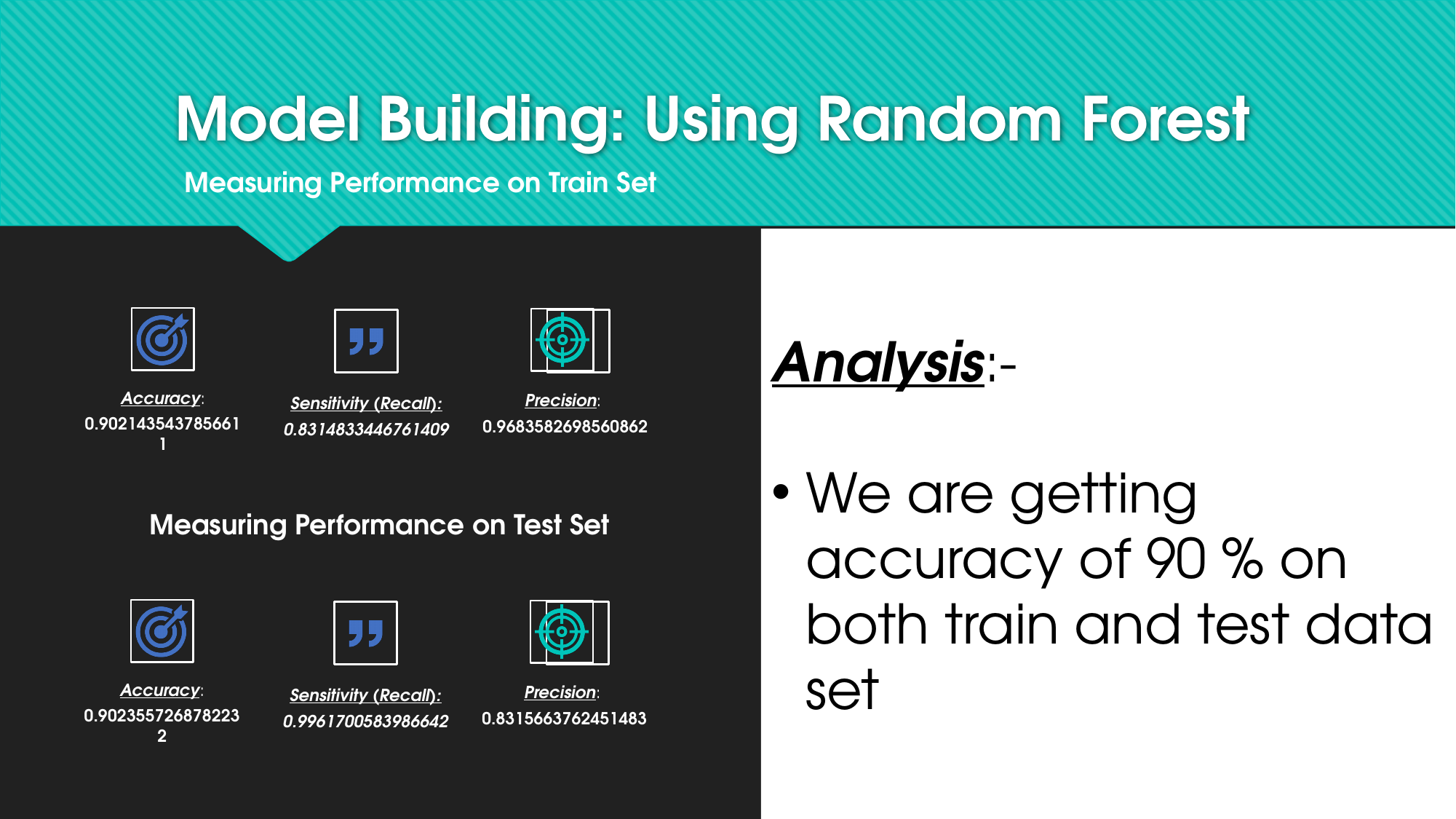

# Model Building: Using Random Forest
Measuring Performance on Train Set

Analysis:-

We are getting accuracy of 90 % on both train and test data set
Accuracy:
0.9021435437856611
Sensitivity (Recall):
0.8314833446761409

Precision:
0.9683582698560862

Measuring Performance on Test Set
Accuracy:
0.9023557268782232
Sensitivity (Recall):
0.9961700583986642

Precision:
0.8315663762451483